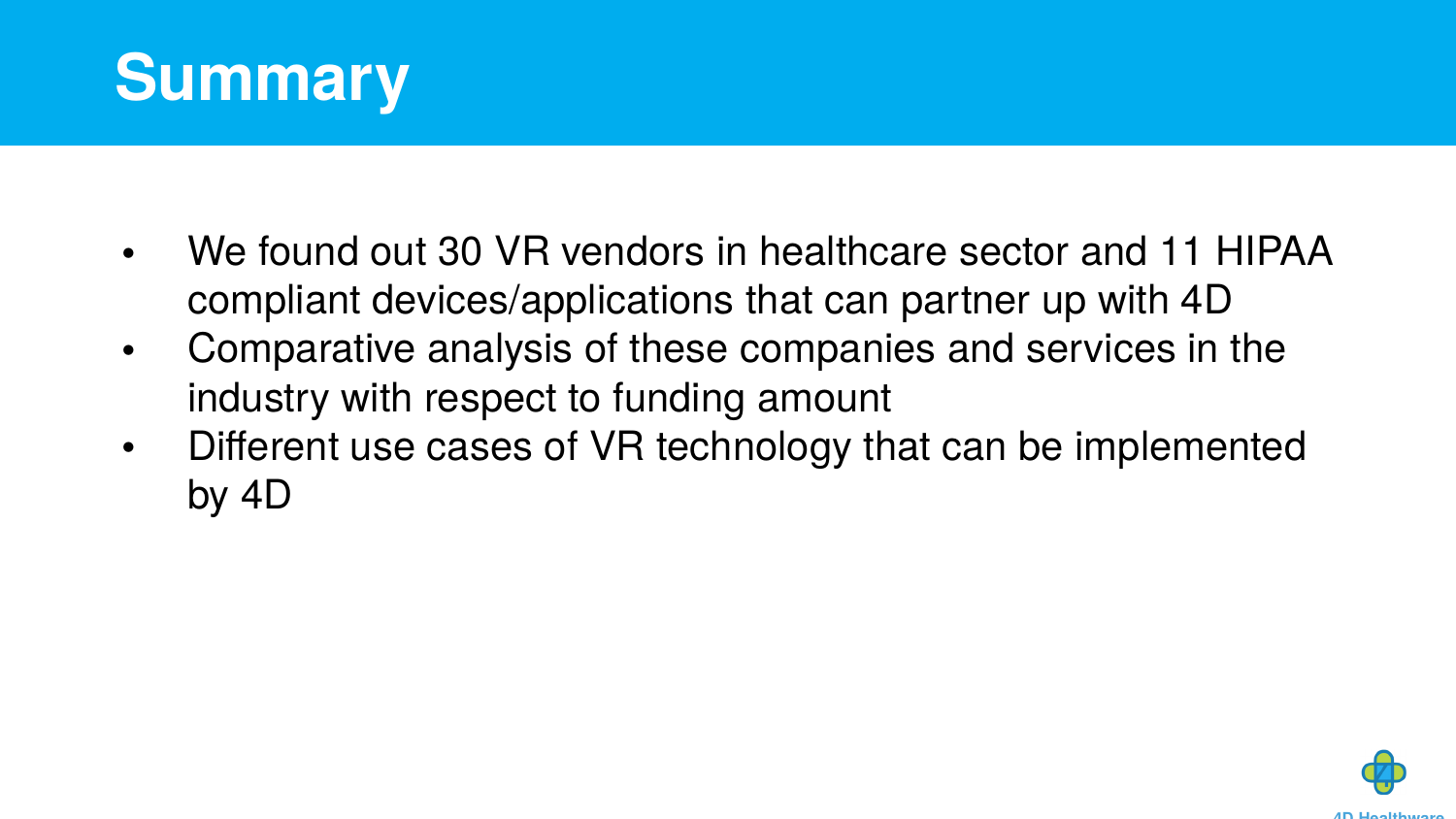

# Summary
We found out 30 VR vendors in healthcare sector and 11 HIPAA compliant devices/applications that can partner up with 4D
Comparative analysis of these companies and services in the industry with respect to funding amount
Different use cases of VR technology that can be implemented by 4D